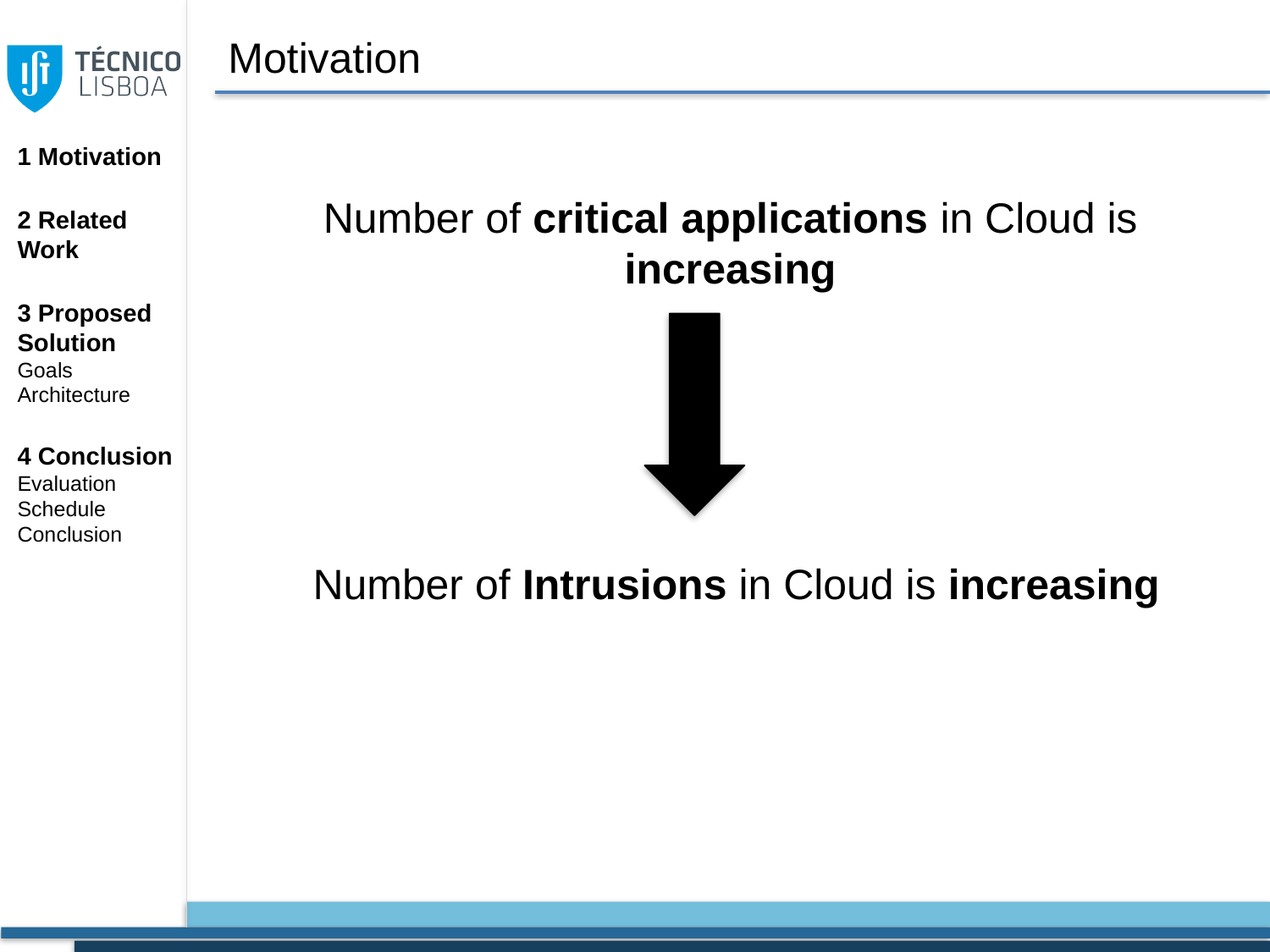

# Motivation
Number of critical applications in Cloud is increasing

Number of Intrusions in Cloud is increasing